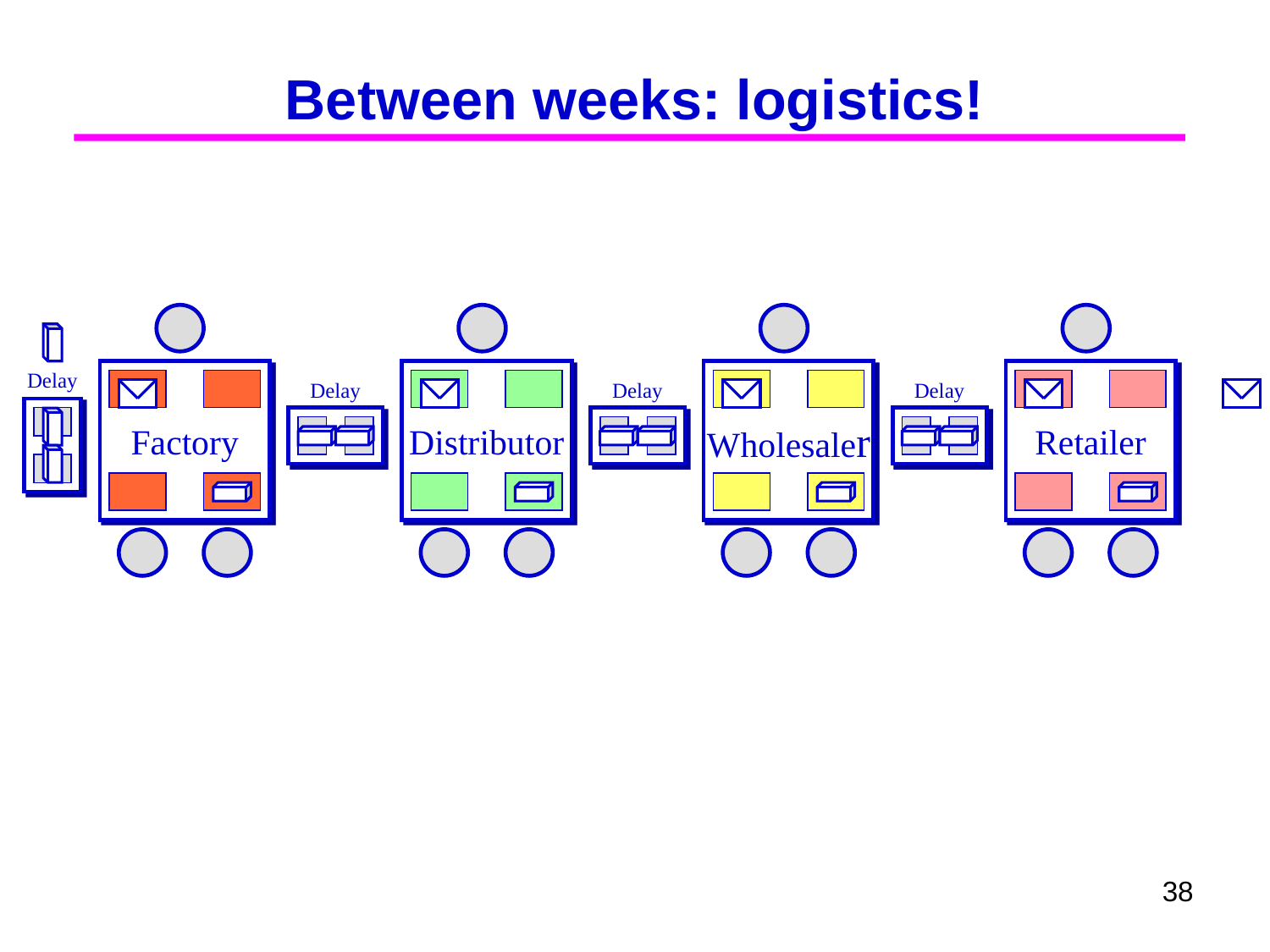

# Between weeks: logistics!

Delay
Factory
Distributor
Wholesaler
Retailer

Delay

Delay

Delay

38